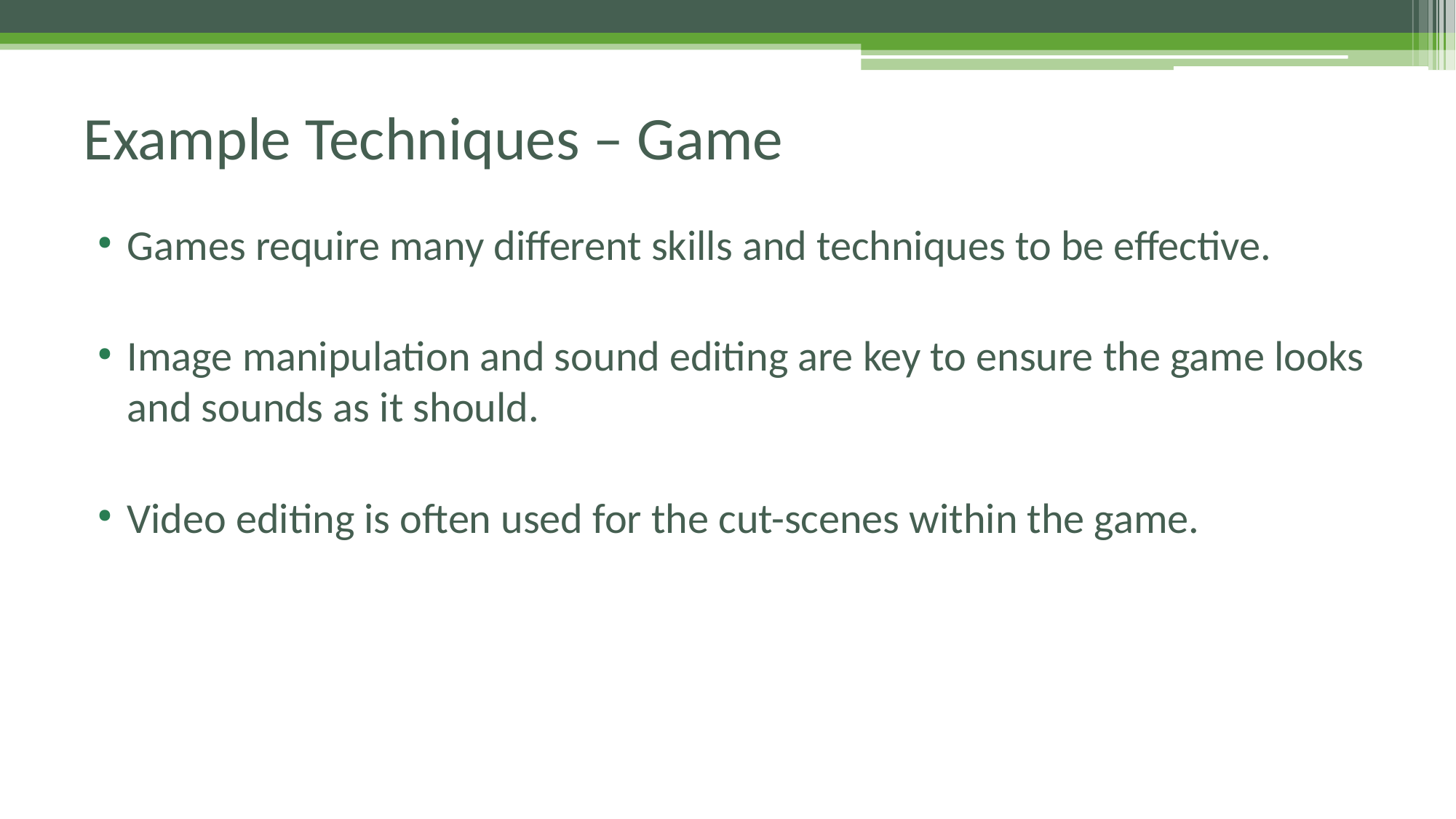

# Example Techniques – Game
Games require many different skills and techniques to be effective.

Image manipulation and sound editing are key to ensure the game looks and sounds as it should.

Video editing is often used for the cut-scenes within the game.